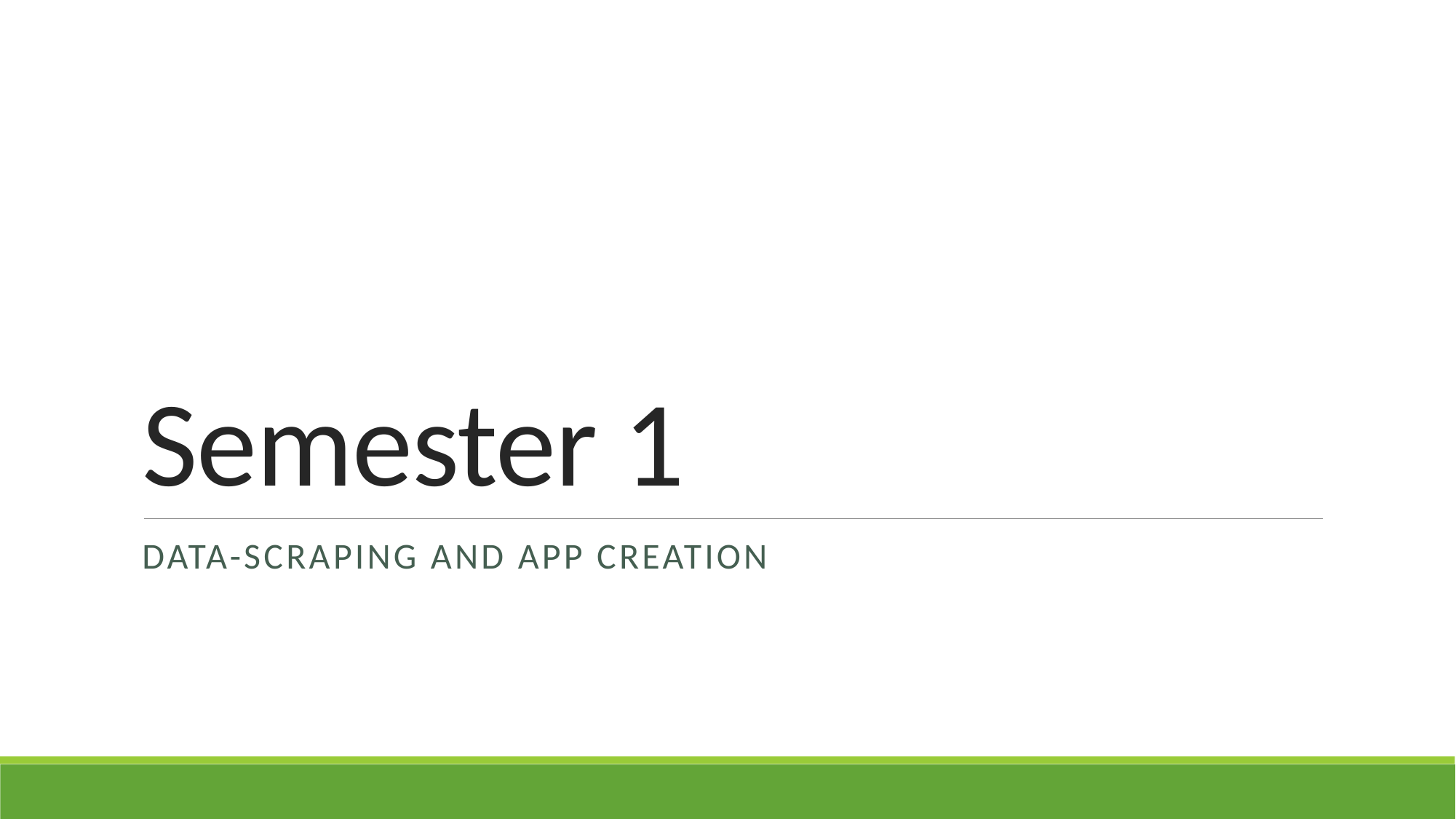

# Semester 1
Data-scraping and app creation